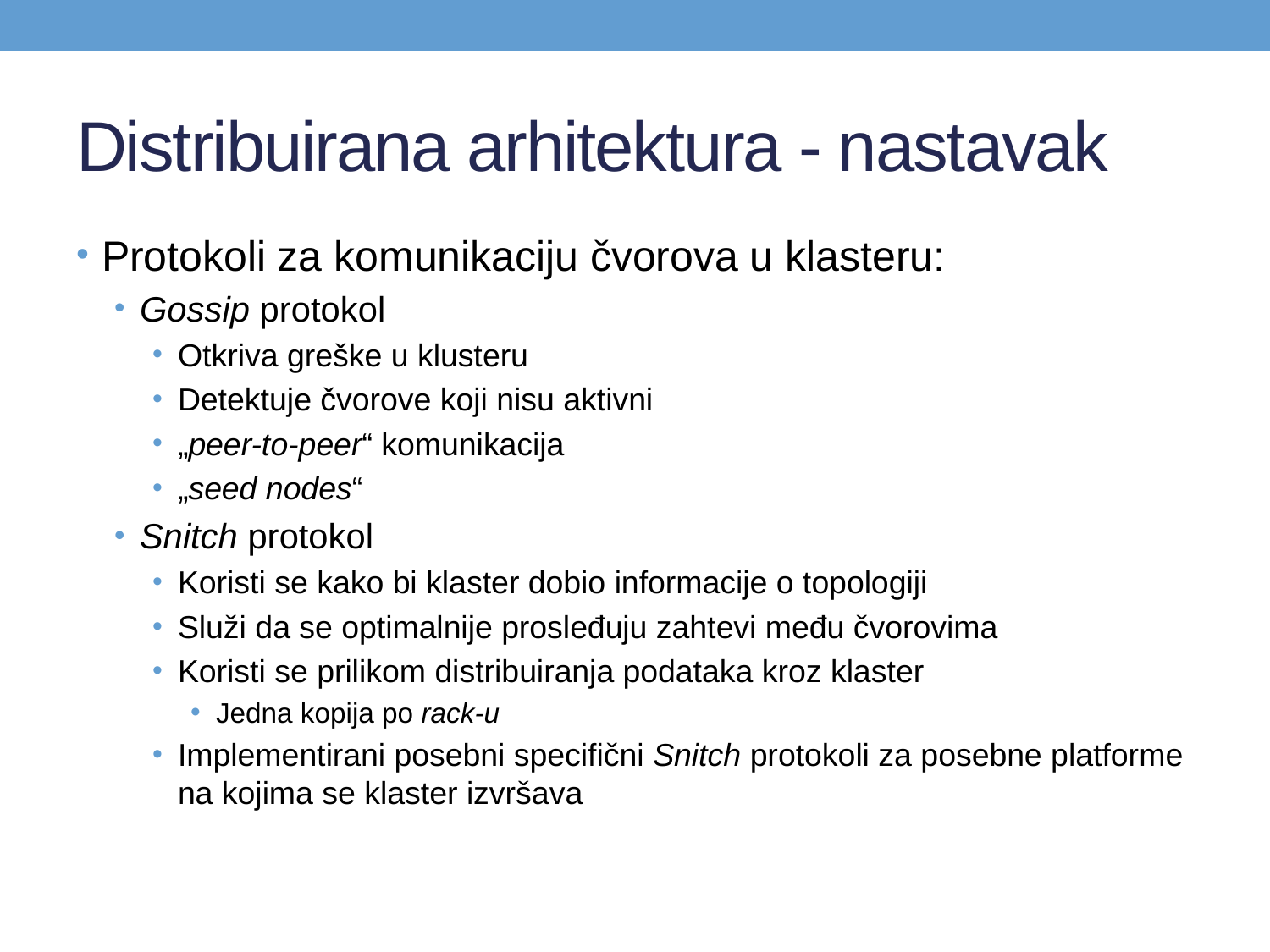

# Distribuirana arhitektura - nastavak
Protokoli za komunikaciju čvorova u klasteru:
Gossip protokol
Otkriva greške u klusteru
Detektuje čvorove koji nisu aktivni
„peer-to-peer“ komunikacija
„seed nodes“
Snitch protokol
Koristi se kako bi klaster dobio informacije o topologiji
Služi da se optimalnije prosleđuju zahtevi među čvorovima
Koristi se prilikom distribuiranja podataka kroz klaster
Jedna kopija po rack-u
Implementirani posebni specifični Snitch protokoli za posebne platforme na kojima se klaster izvršava